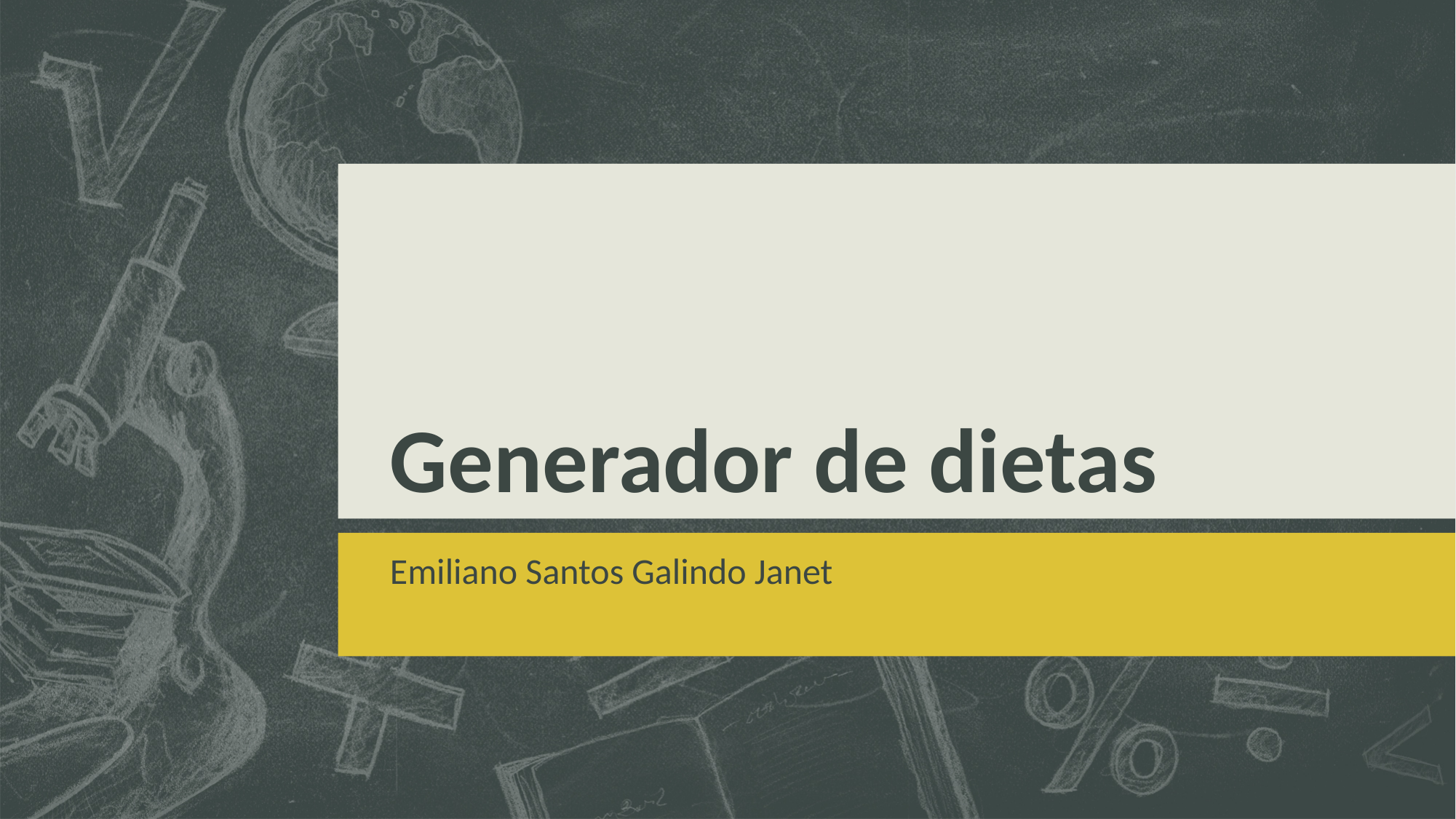

# Generador de dietas
Emiliano Santos Galindo Janet